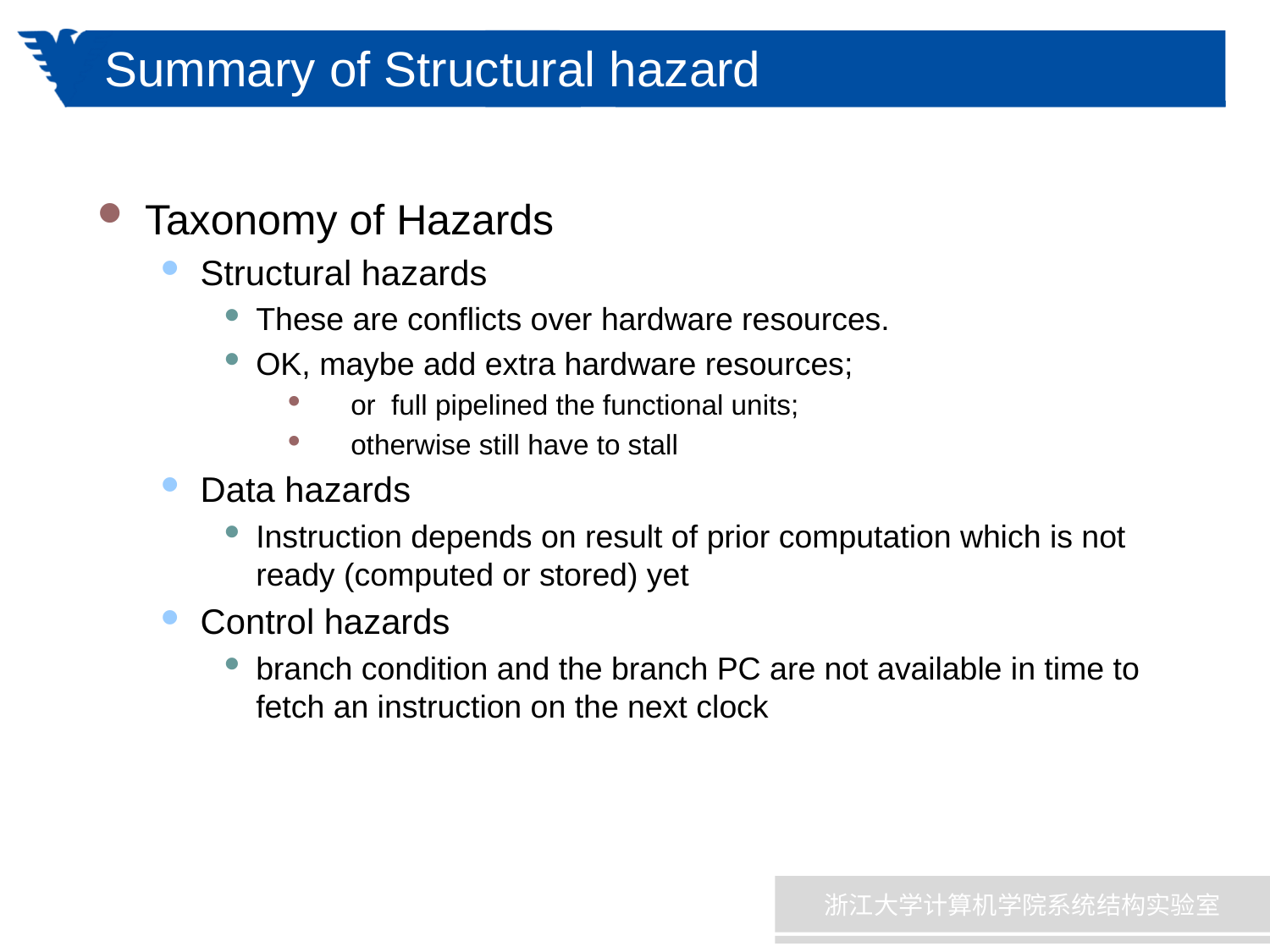

# Summary of Structural hazard
Taxonomy of Hazards
Structural hazards
These are conflicts over hardware resources.
OK, maybe add extra hardware resources;
    or  full pipelined the functional units;
    otherwise still have to stall
Data hazards
Instruction depends on result of prior computation which is not ready (computed or stored) yet
Control hazards
branch condition and the branch PC are not available in time to fetch an instruction on the next clock